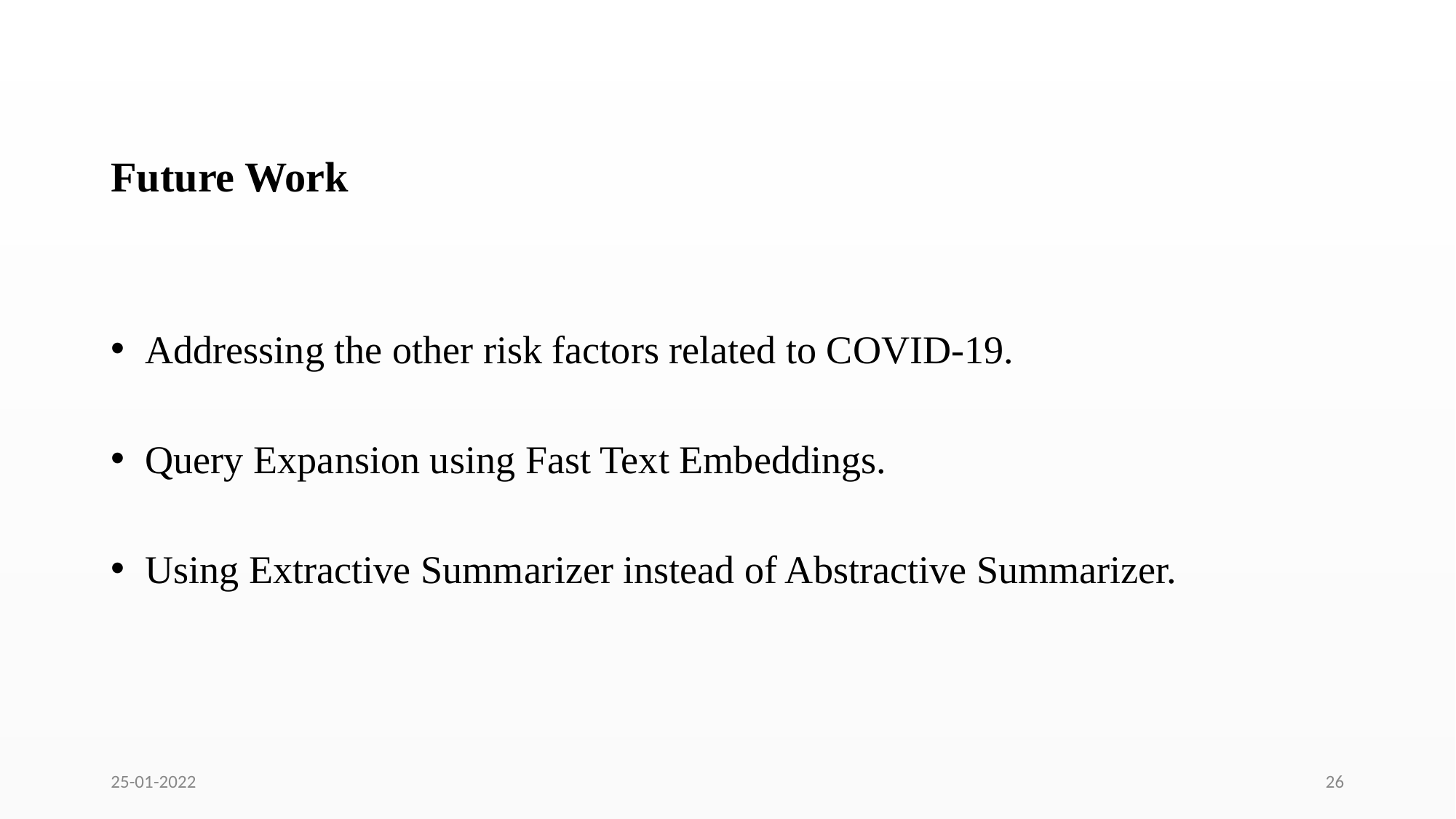

Future Work

Addressing the other risk factors related to COVID-19.
Query Expansion using Fast Text Embeddings.
Using Extractive Summarizer instead of Abstractive Summarizer.

25-01-2022
26